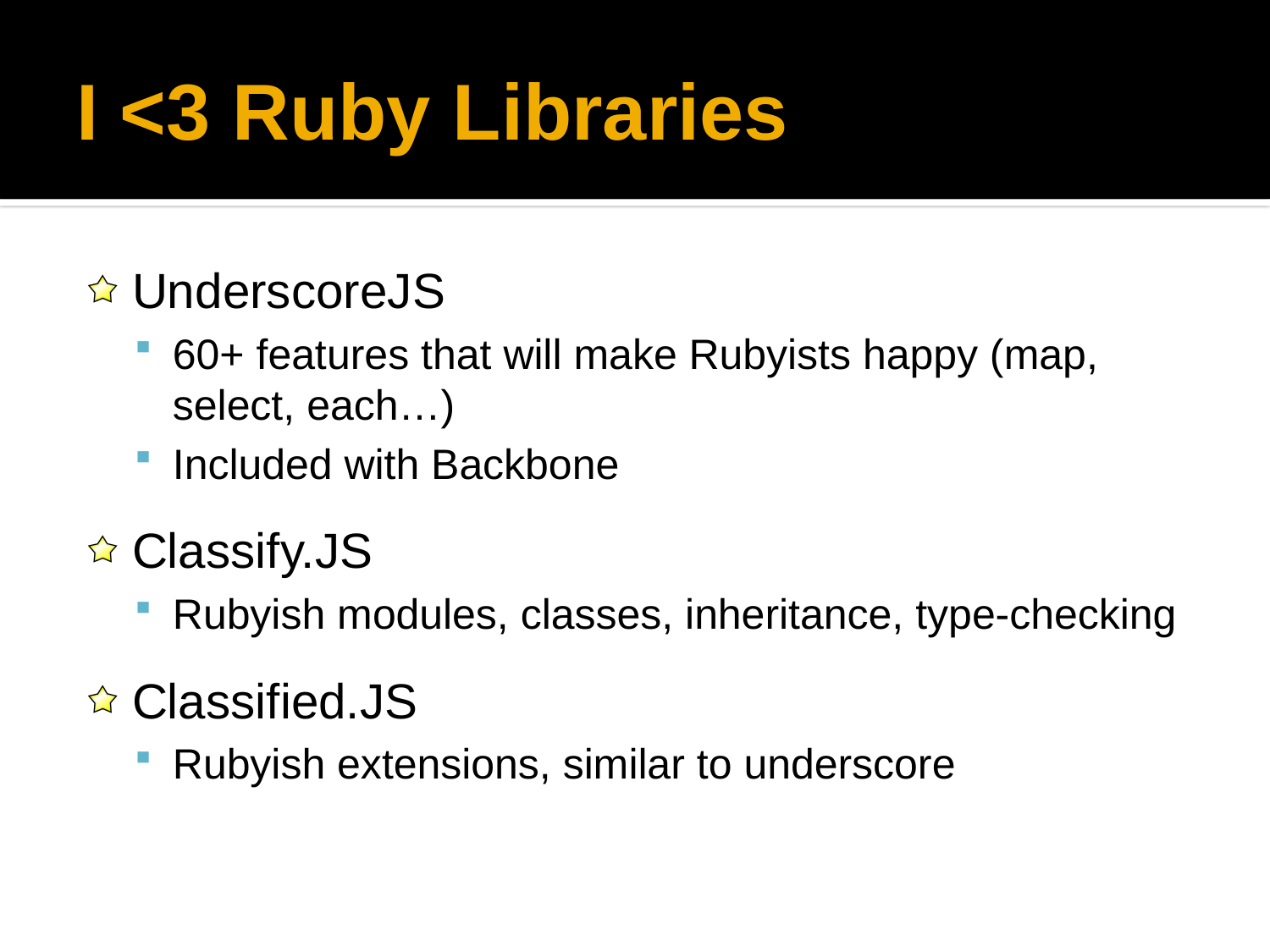

# I <3 Ruby Libraries
UnderscoreJS
60+ features that will make Rubyists happy (map, select, each…)
Included with Backbone
Classify.JS
Rubyish modules, classes, inheritance, type-checking
Classified.JS
Rubyish extensions, similar to underscore